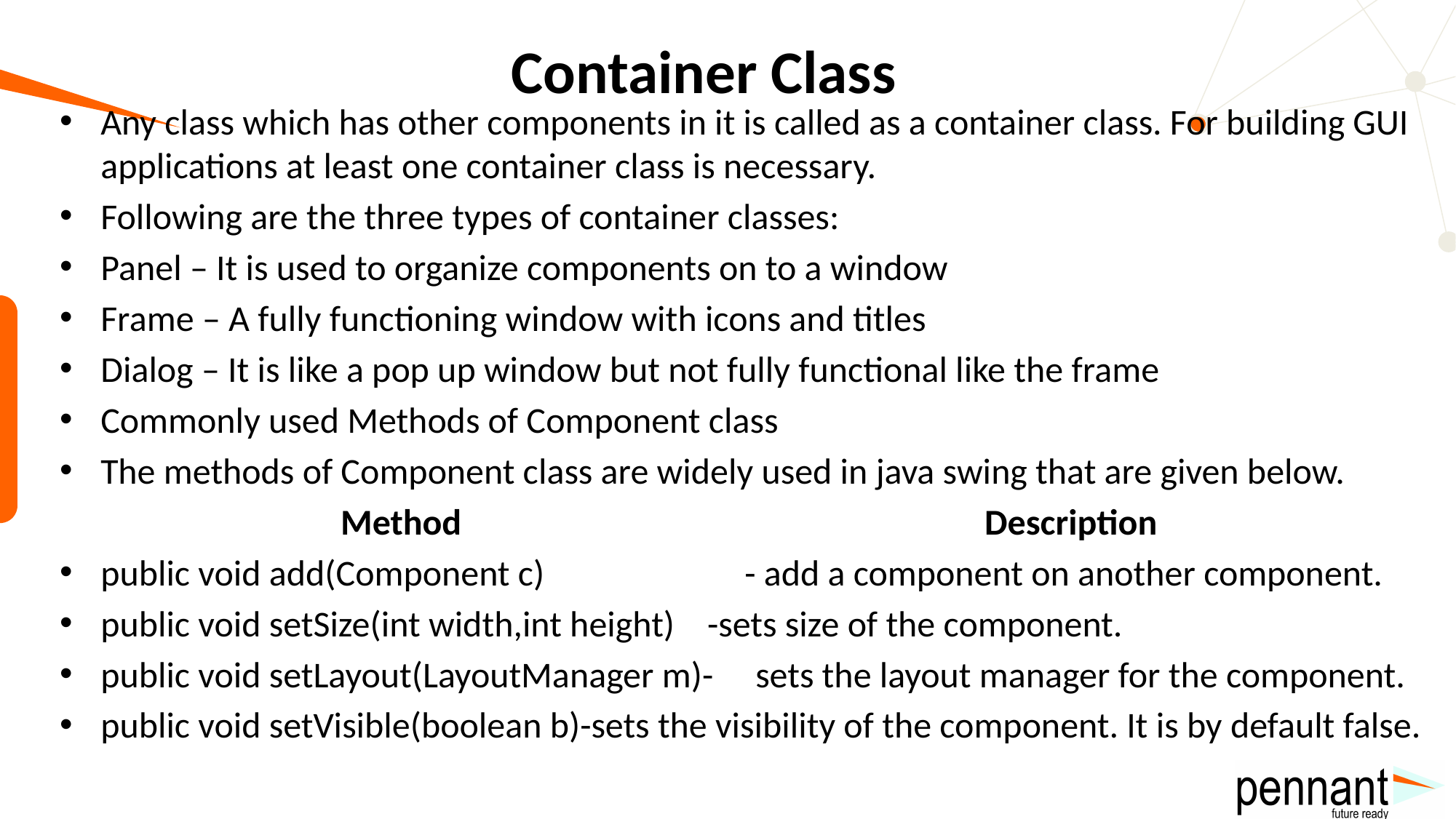

# Container Class
Any class which has other components in it is called as a container class. For building GUI applications at least one container class is necessary.
Following are the three types of container classes:
Panel – It is used to organize components on to a window
Frame – A fully functioning window with icons and titles
Dialog – It is like a pop up window but not fully functional like the frame
Commonly used Methods of Component class
The methods of Component class are widely used in java swing that are given below.
Method	                                                    Description
public void add(Component c)	            - add a component on another component.
public void setSize(int width,int height)    -sets size of the component.
public void setLayout(LayoutManager m)-	sets the layout manager for the component.
public void setVisible(boolean b)-sets the visibility of the component. It is by default false.